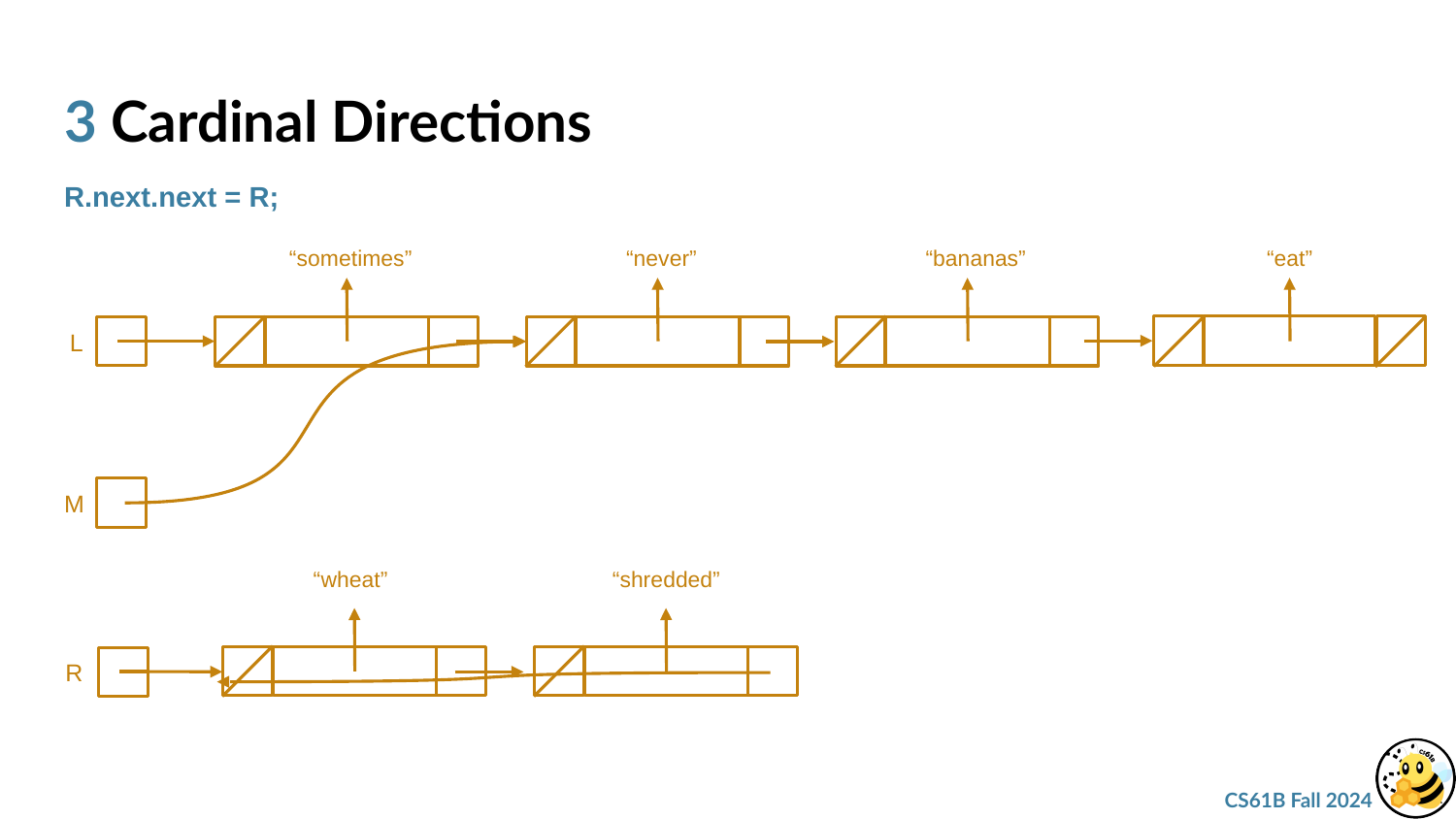

# 3 Cardinal Directions

R.next.next = R;

“bananas”
“sometimes”
“never”
“eat”

L
M

“wheat”
“shredded”

R